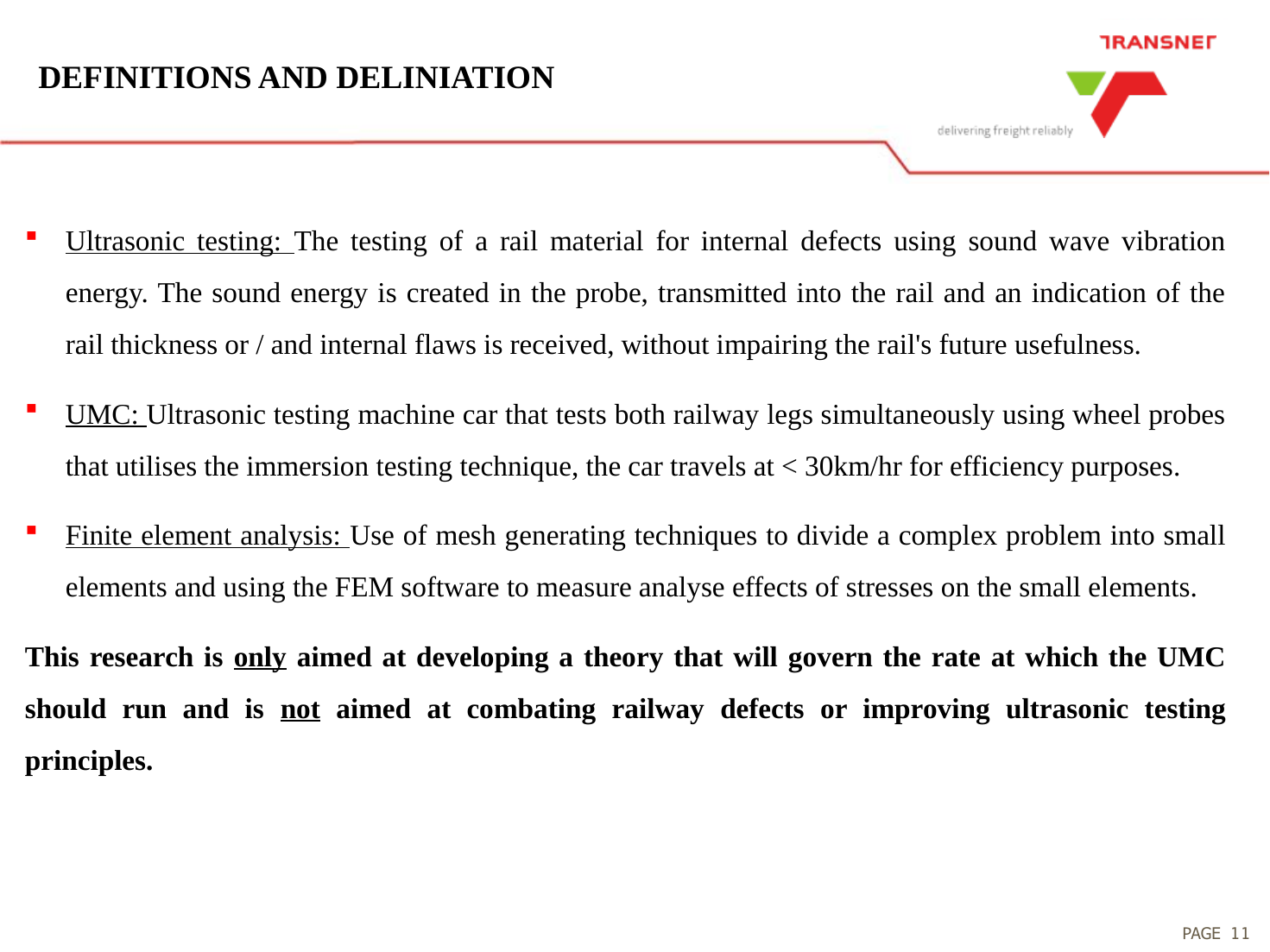

# DEFINITIONS AND DELINIATION
Ultrasonic testing: The testing of a rail material for internal defects using sound wave vibration energy. The sound energy is created in the probe, transmitted into the rail and an indication of the rail thickness or / and internal flaws is received, without impairing the rail's future usefulness.
UMC: Ultrasonic testing machine car that tests both railway legs simultaneously using wheel probes that utilises the immersion testing technique, the car travels at < 30km/hr for efficiency purposes.
Finite element analysis: Use of mesh generating techniques to divide a complex problem into small elements and using the FEM software to measure analyse effects of stresses on the small elements.
This research is only aimed at developing a theory that will govern the rate at which the UMC should run and is not aimed at combating railway defects or improving ultrasonic testing principles.

11